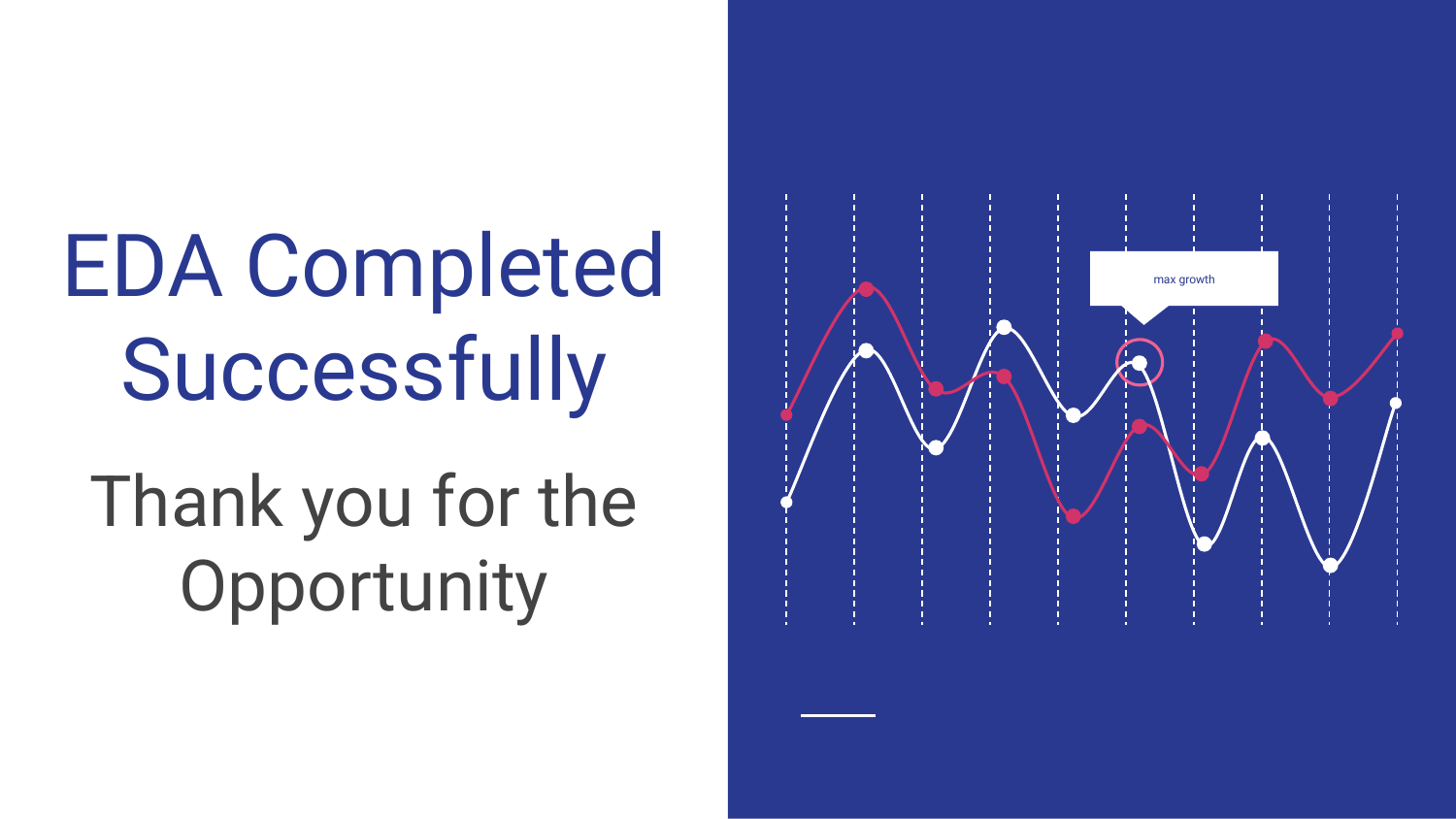

# EDA Completed Successfully

max growth

Thank you for the Opportunity